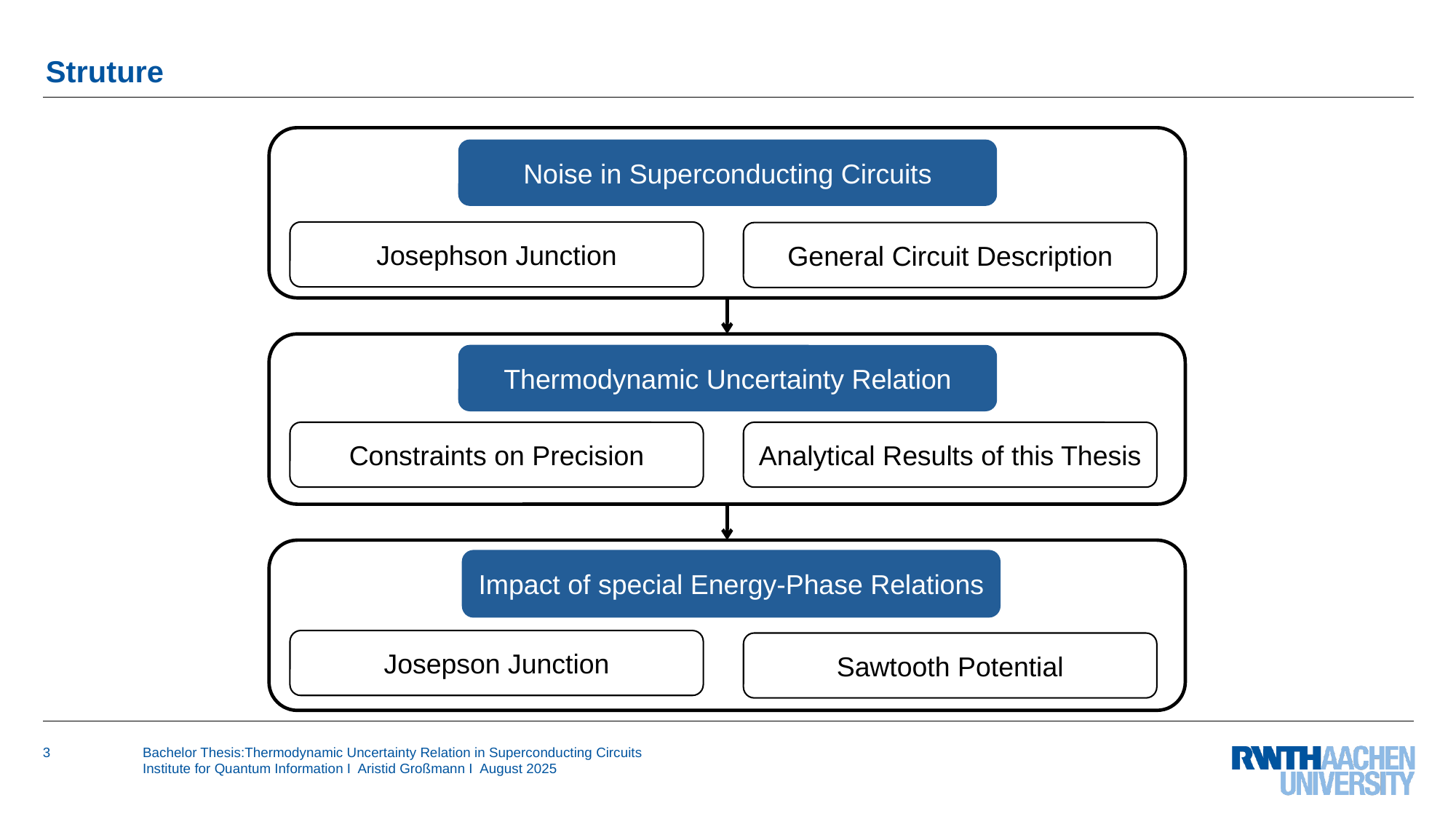

# Struture

Noise in Superconducting Circuits
Josephson Junction
General Circuit Description

Thermodynamic Uncertainty Relation
Constraints on Precision
Analytical Results of this Thesis

Impact of special Energy-Phase Relations
Josepson Junction
Sawtooth Potential